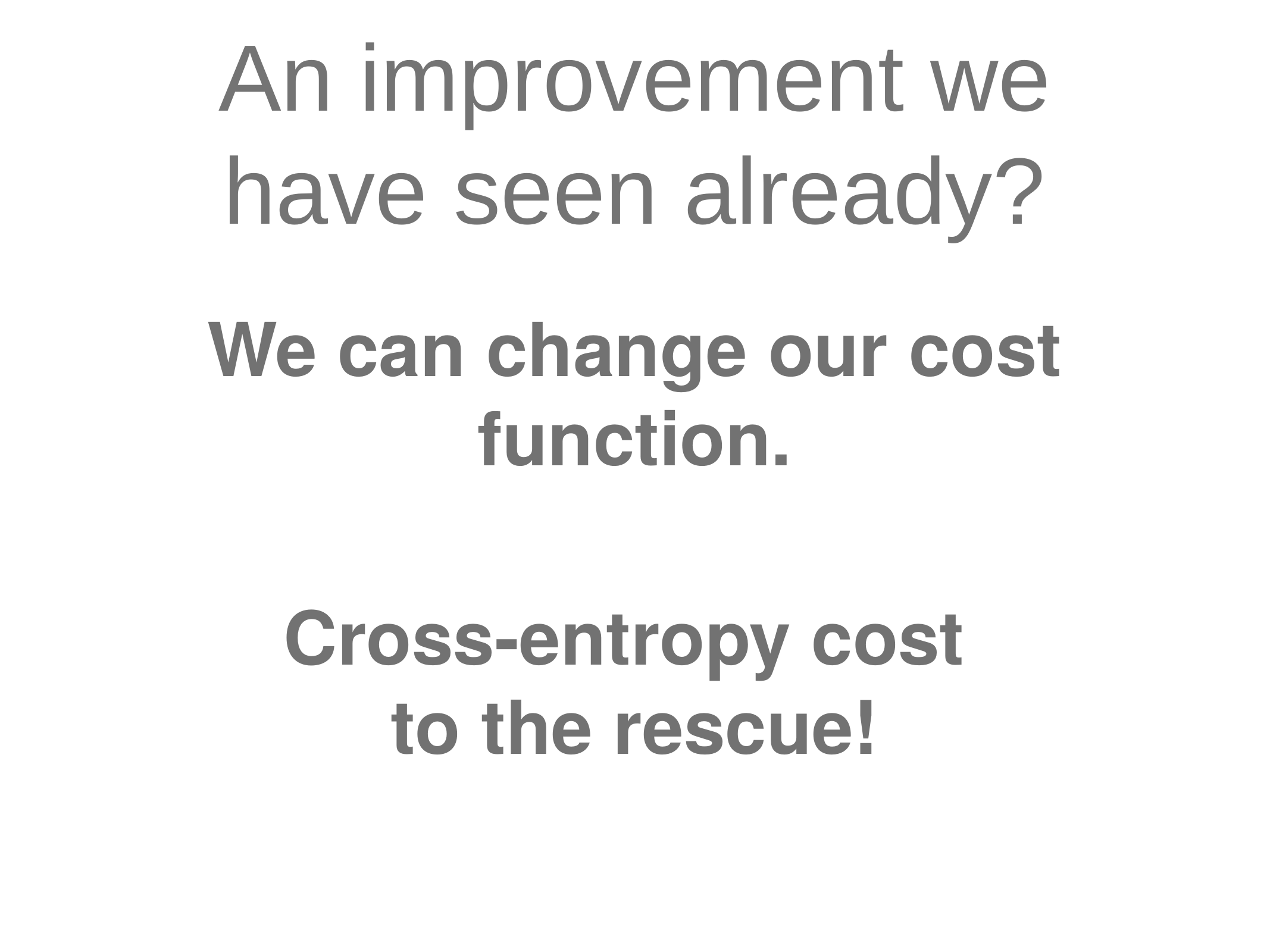

An improvement we have seen already?
We can change our cost function.
Cross-entropy cost
to the rescue!